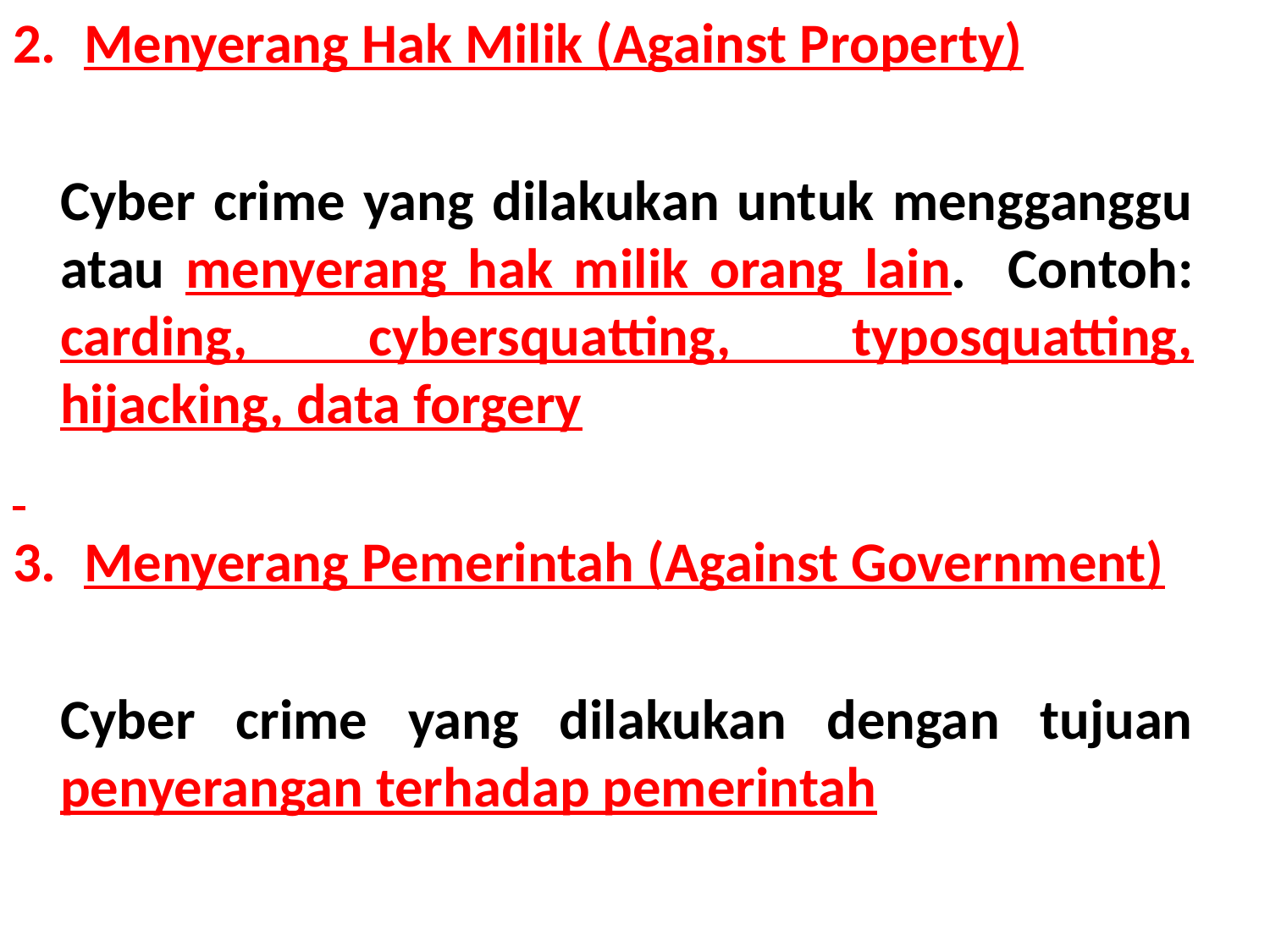

Menyerang Hak Milik (Against Property)

	Cyber crime yang dilakukan untuk mengganggu atau menyerang hak milik orang lain.  Contoh: carding, cybersquatting, typosquatting, hijacking, data forgery

Menyerang Pemerintah (Against Government)

	Cyber crime yang dilakukan dengan tujuan penyerangan terhadap pemerintah